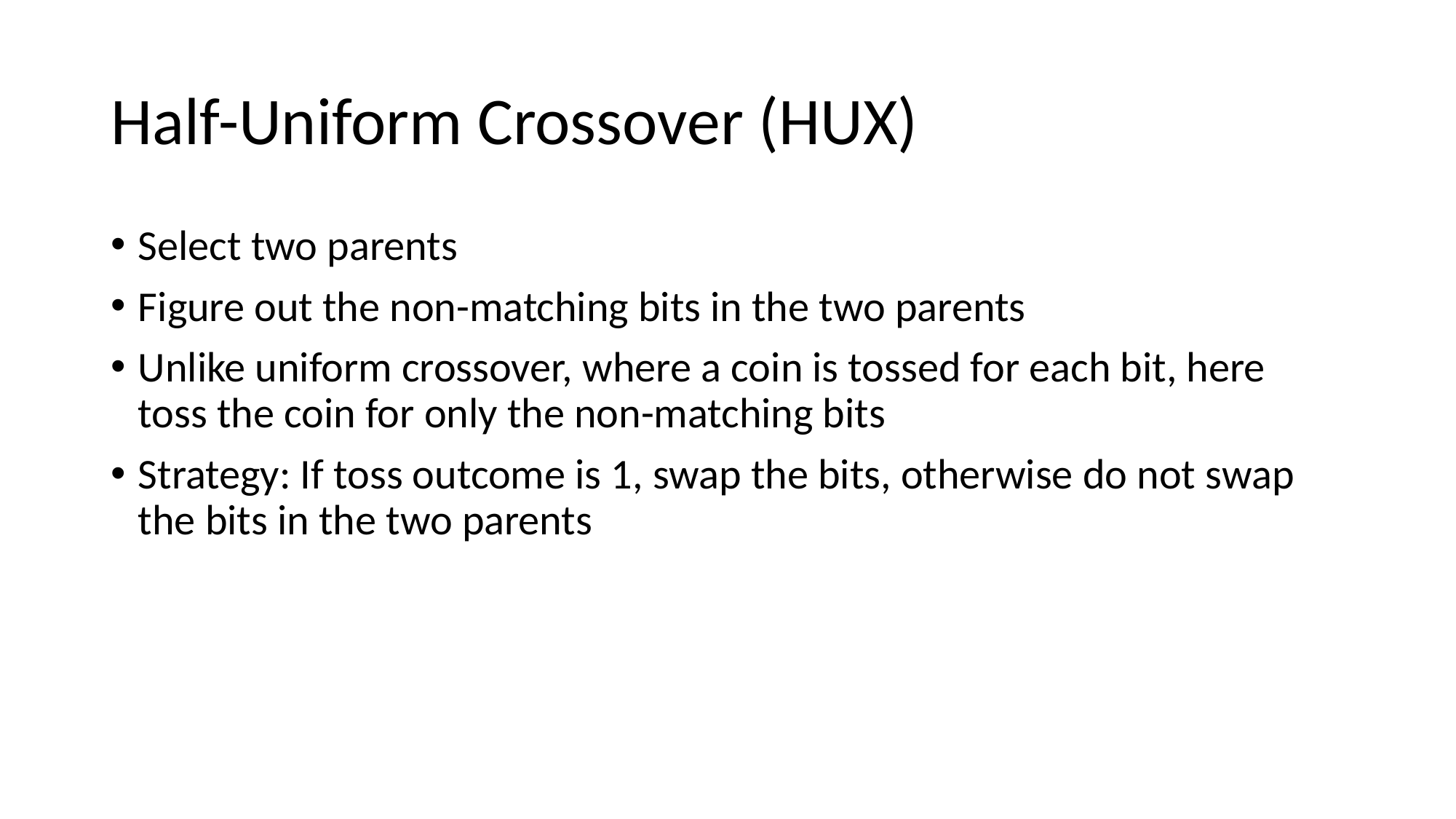

# Half-Uniform Crossover (HUX)
Select two parents
Figure out the non-matching bits in the two parents
Unlike uniform crossover, where a coin is tossed for each bit, here toss the coin for only the non-matching bits
Strategy: If toss outcome is 1, swap the bits, otherwise do not swap the bits in the two parents